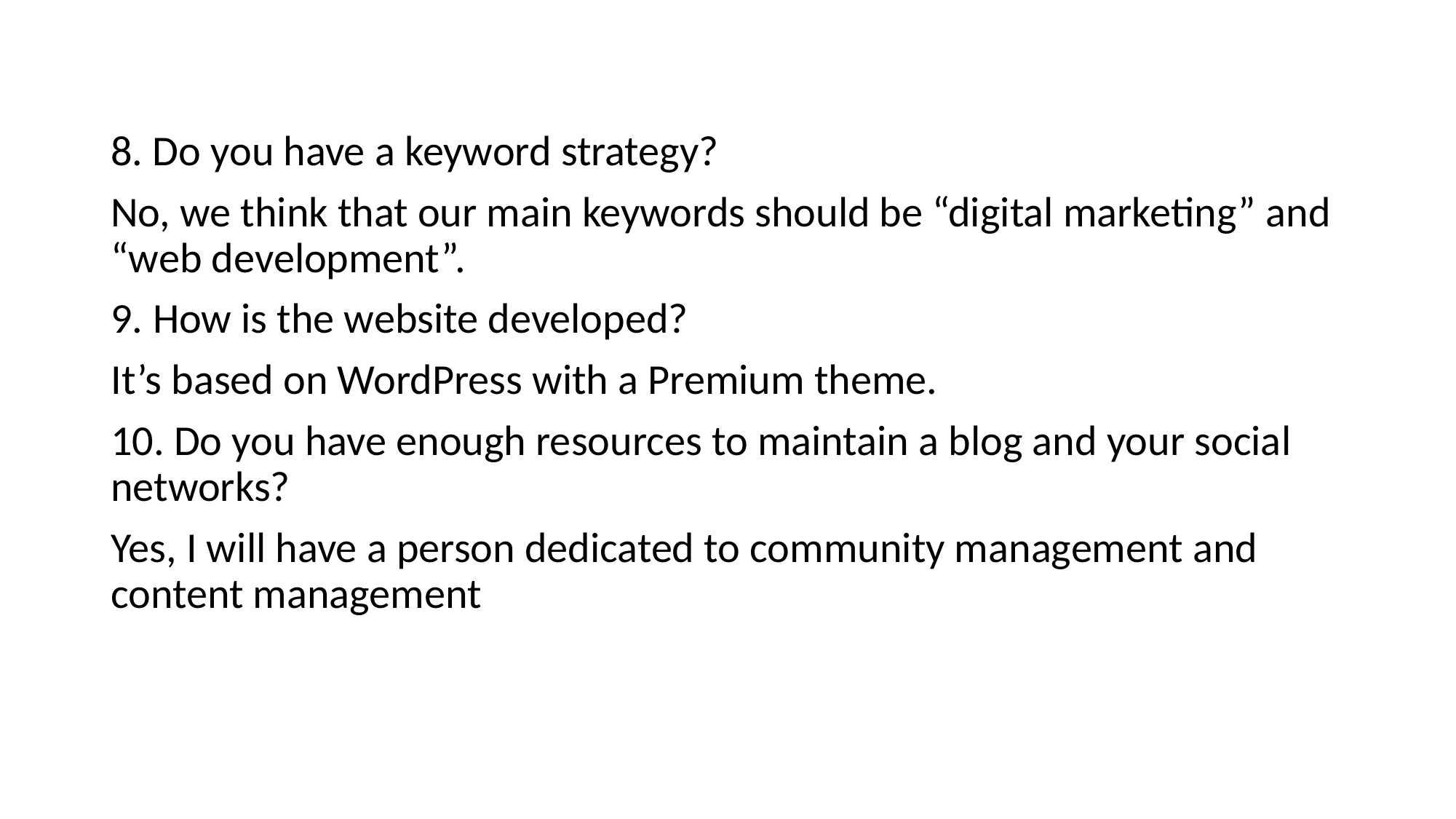

8. Do you have a keyword strategy?
No, we think that our main keywords should be “digital marketing” and “web development”.
9. How is the website developed?
It’s based on WordPress with a Premium theme.
10. Do you have enough resources to maintain a blog and your social networks?
Yes, I will have a person dedicated to community management and content management